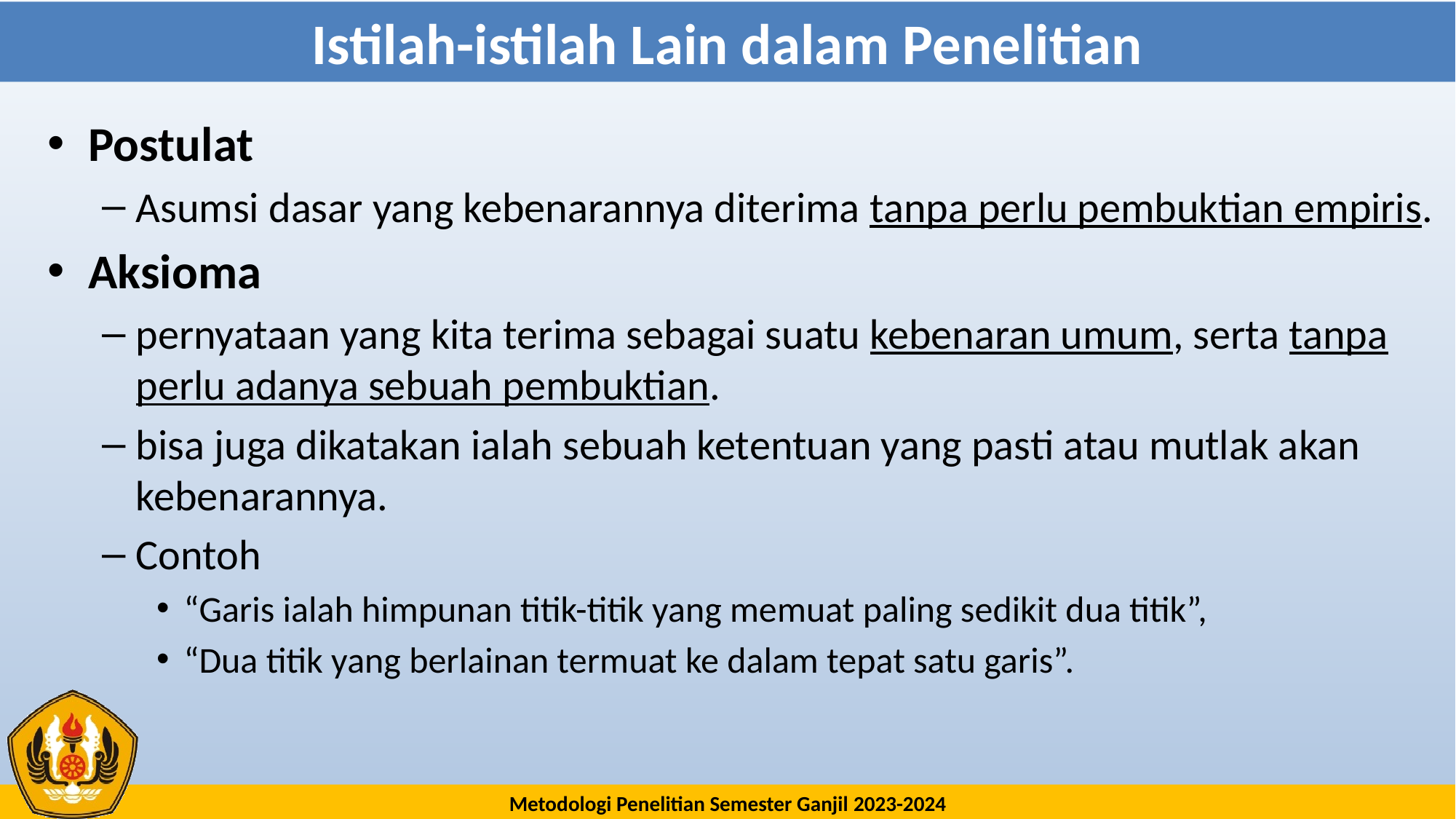

# Istilah-istilah Lain dalam Penelitian
Postulat
Asumsi dasar yang kebenarannya diterima tanpa perlu pembuktian empiris.
Aksioma
pernyataan yang kita terima sebagai suatu kebenaran umum, serta tanpa perlu adanya sebuah pembuktian.
bisa juga dikatakan ialah sebuah ketentuan yang pasti atau mutlak akan kebenarannya.
Contoh
“Garis ialah himpunan titik-titik yang memuat paling sedikit dua titik”,
“Dua titik yang berlainan termuat ke dalam tepat satu garis”.